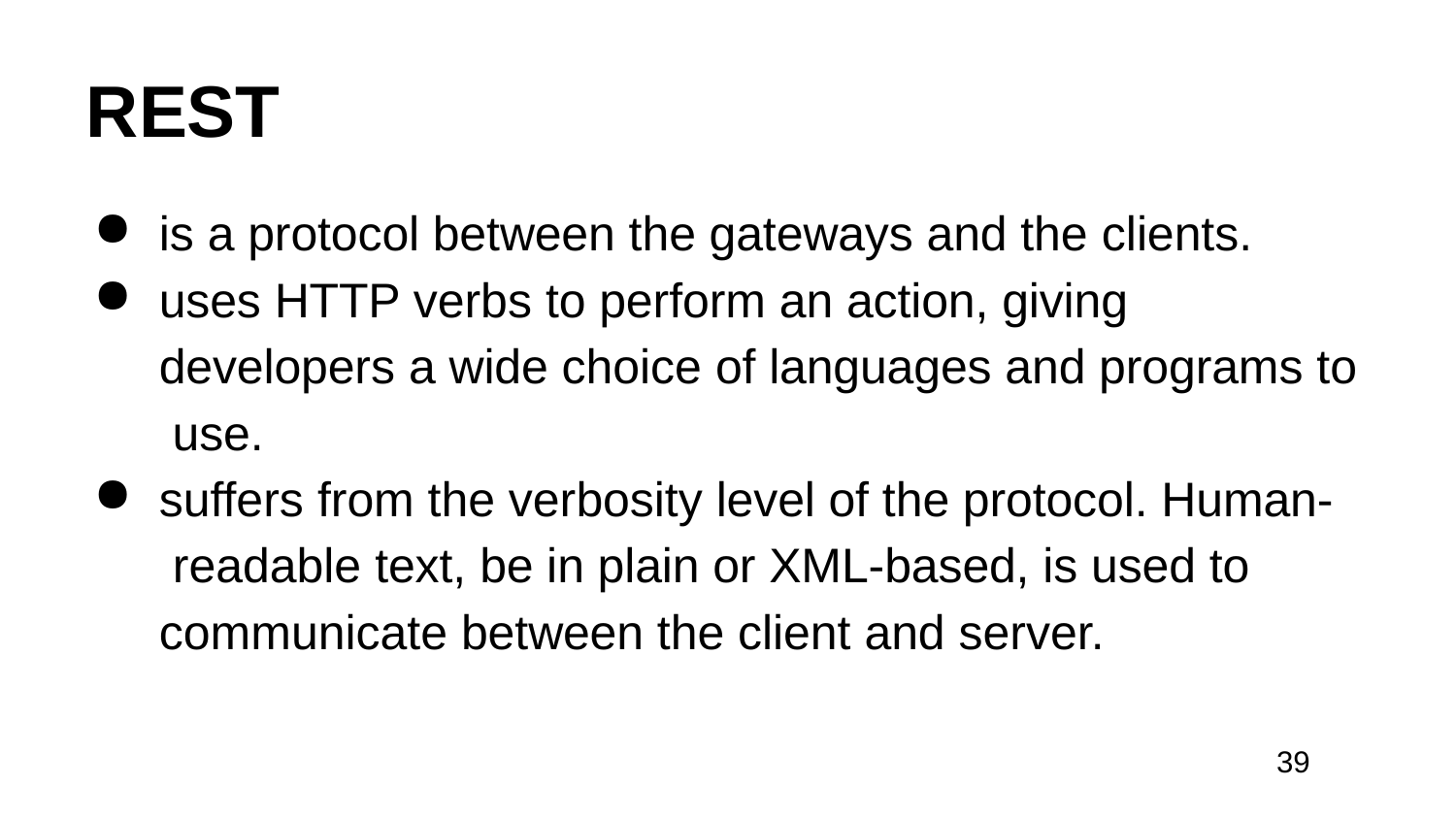

# REST
is a protocol between the gateways and the clients.
uses HTTP verbs to perform an action, giving  developers a wide choice of languages and programs to  use.
suffers from the verbosity level of the protocol. Human-  readable text, be in plain or XML-based, is used to  communicate between the client and server.
39